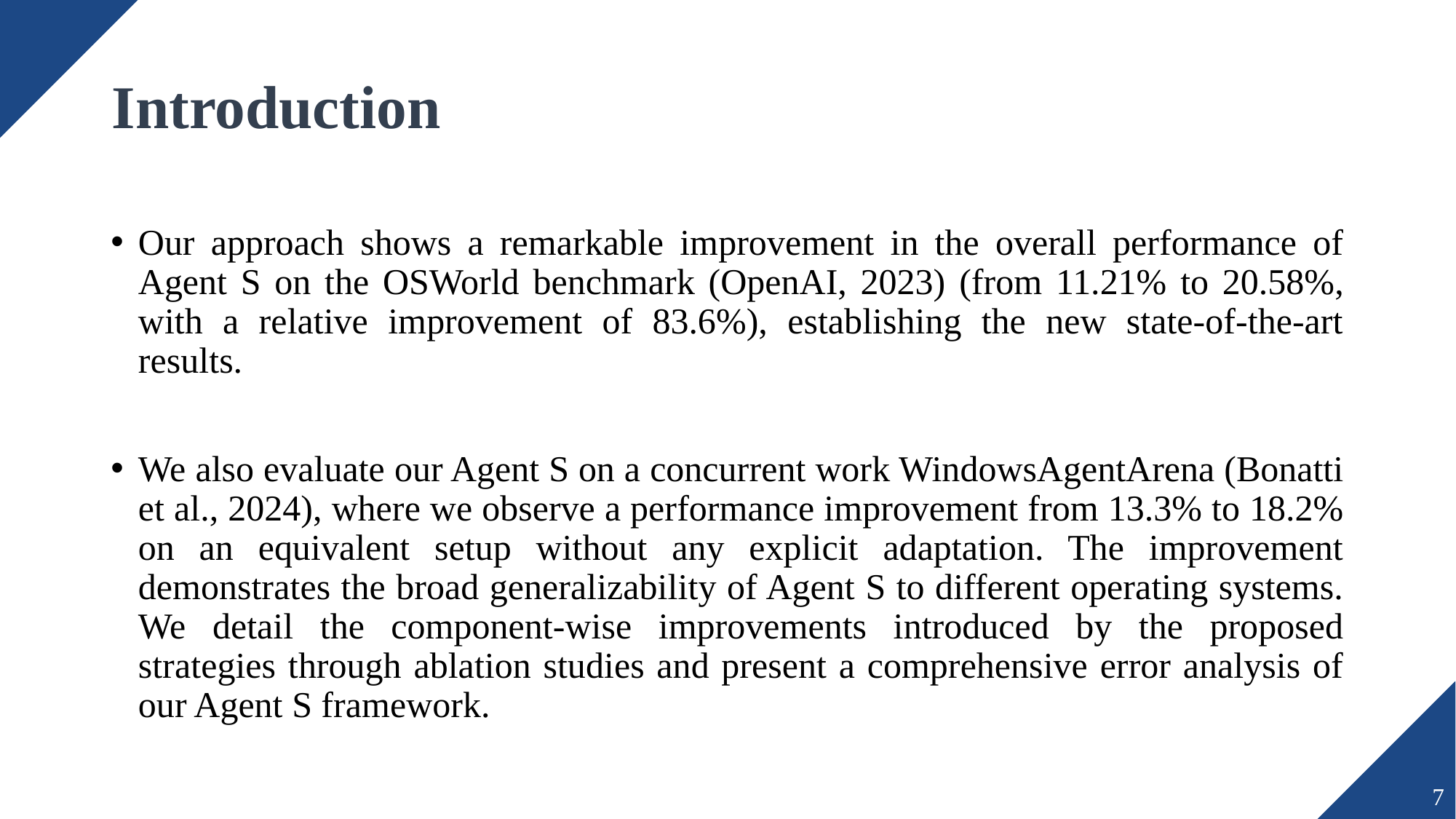

# Introduction
Our approach shows a remarkable improvement in the overall performance of Agent S on the OSWorld benchmark (OpenAI, 2023) (from 11.21% to 20.58%, with a relative improvement of 83.6%), establishing the new state-of-the-art results.

We also evaluate our Agent S on a concurrent work WindowsAgentArena (Bonatti et al., 2024), where we observe a performance improvement from 13.3% to 18.2% on an equivalent setup without any explicit adaptation. The improvement demonstrates the broad generalizability of Agent S to different operating systems. We detail the component-wise improvements introduced by the proposed strategies through ablation studies and present a comprehensive error analysis of our Agent S framework.
7